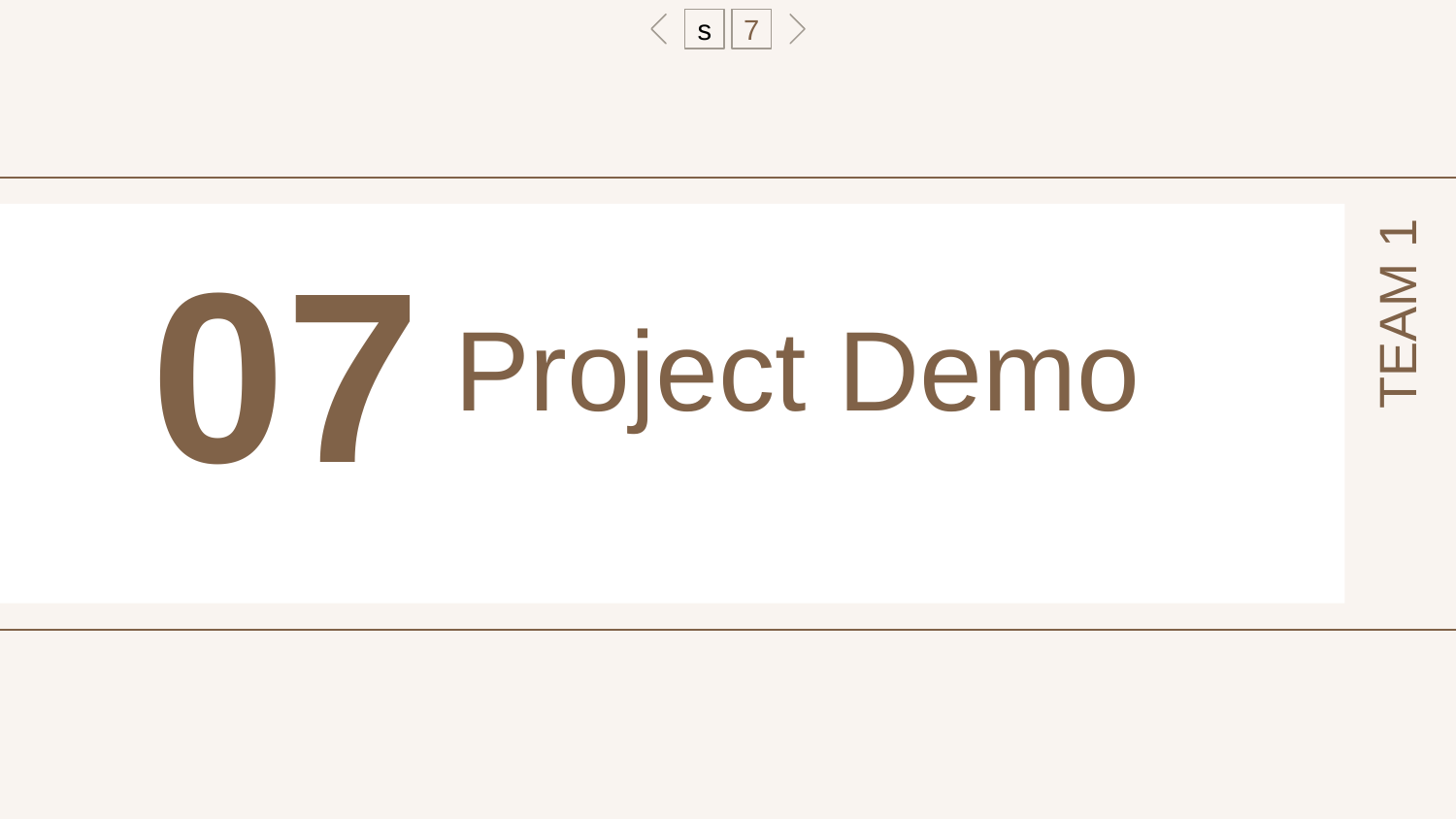

s
7

07
# Project Demo
TEAM 1